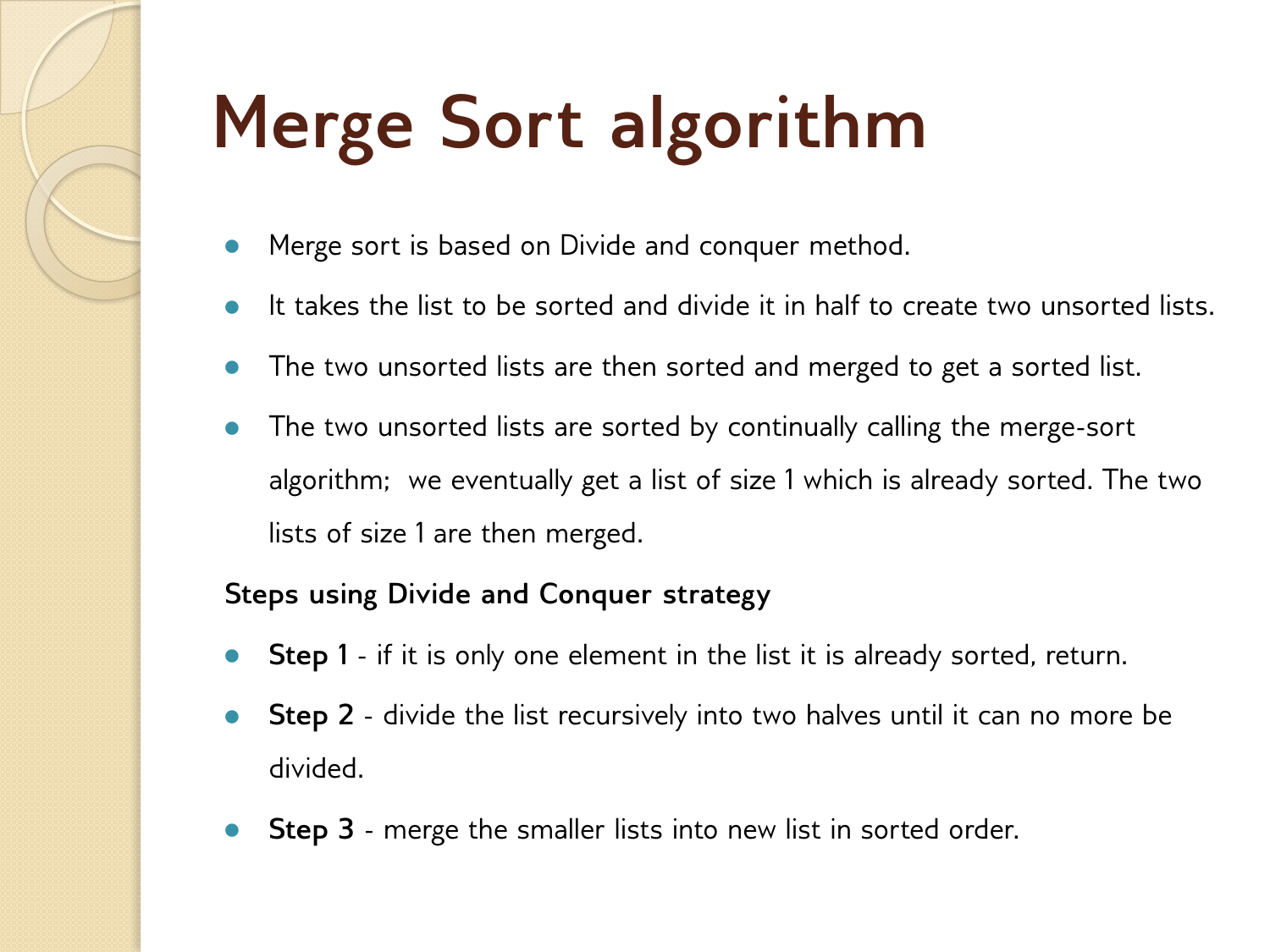

# Merge Sort algorithm
Merge sort is based on Divide and conquer method.
It takes the list to be sorted and divide it in half to create two unsorted lists.
The two unsorted lists are then sorted and merged to get a sorted list.
The two unsorted lists are sorted by continually calling the merge-sort algorithm;  we eventually get a list of size 1 which is already sorted. The two lists of size 1 are then merged.
Steps using Divide and Conquer strategy
Step 1 − if it is only one element in the list it is already sorted, return.
Step 2 − divide the list recursively into two halves until it can no more be divided.
Step 3 − merge the smaller lists into new list in sorted order.